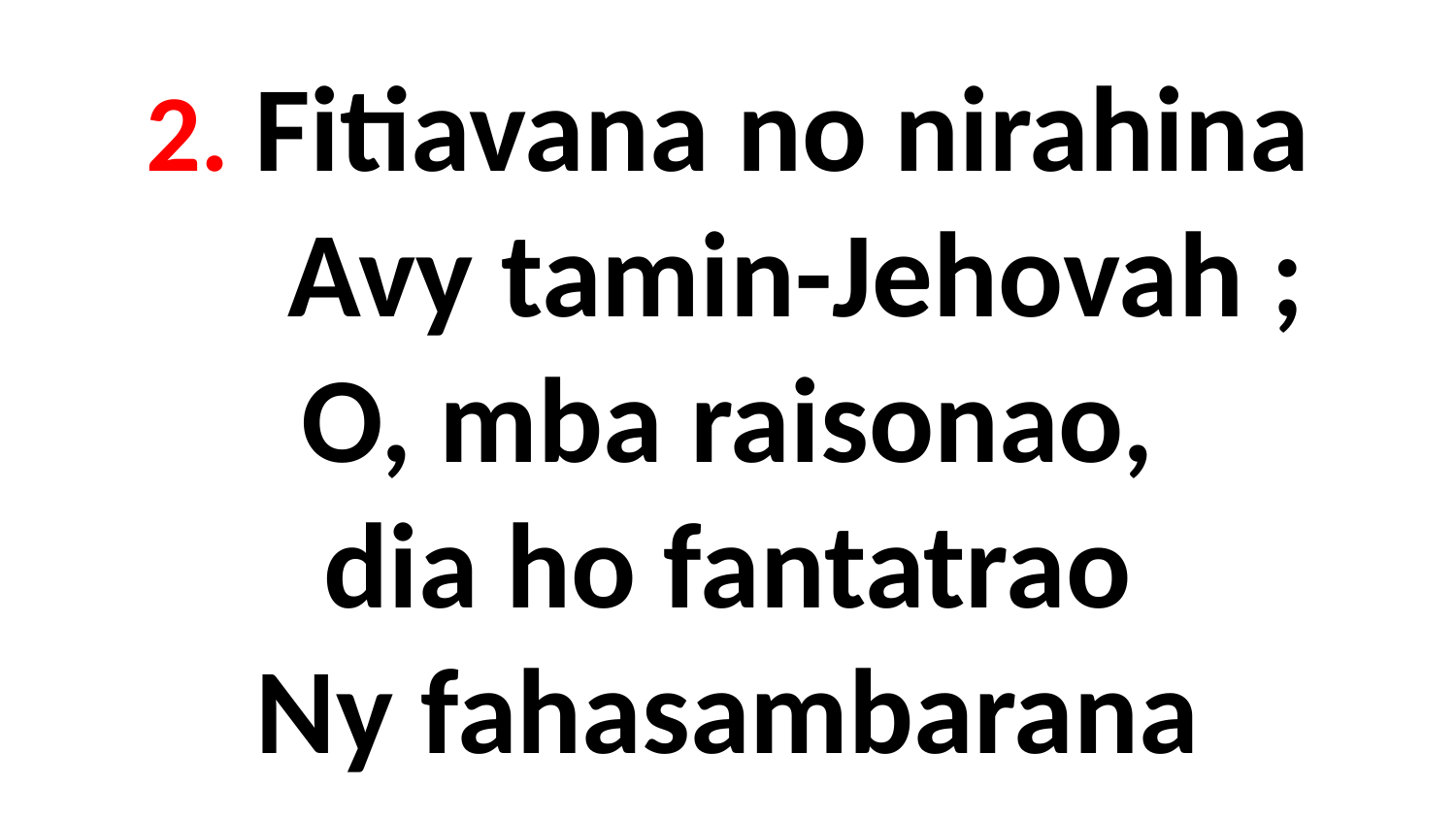

2. Fitiavana no nirahina
     Avy tamin-Jehovah ;
O, mba raisonao,
dia ho fantatrao
Ny fahasambarana